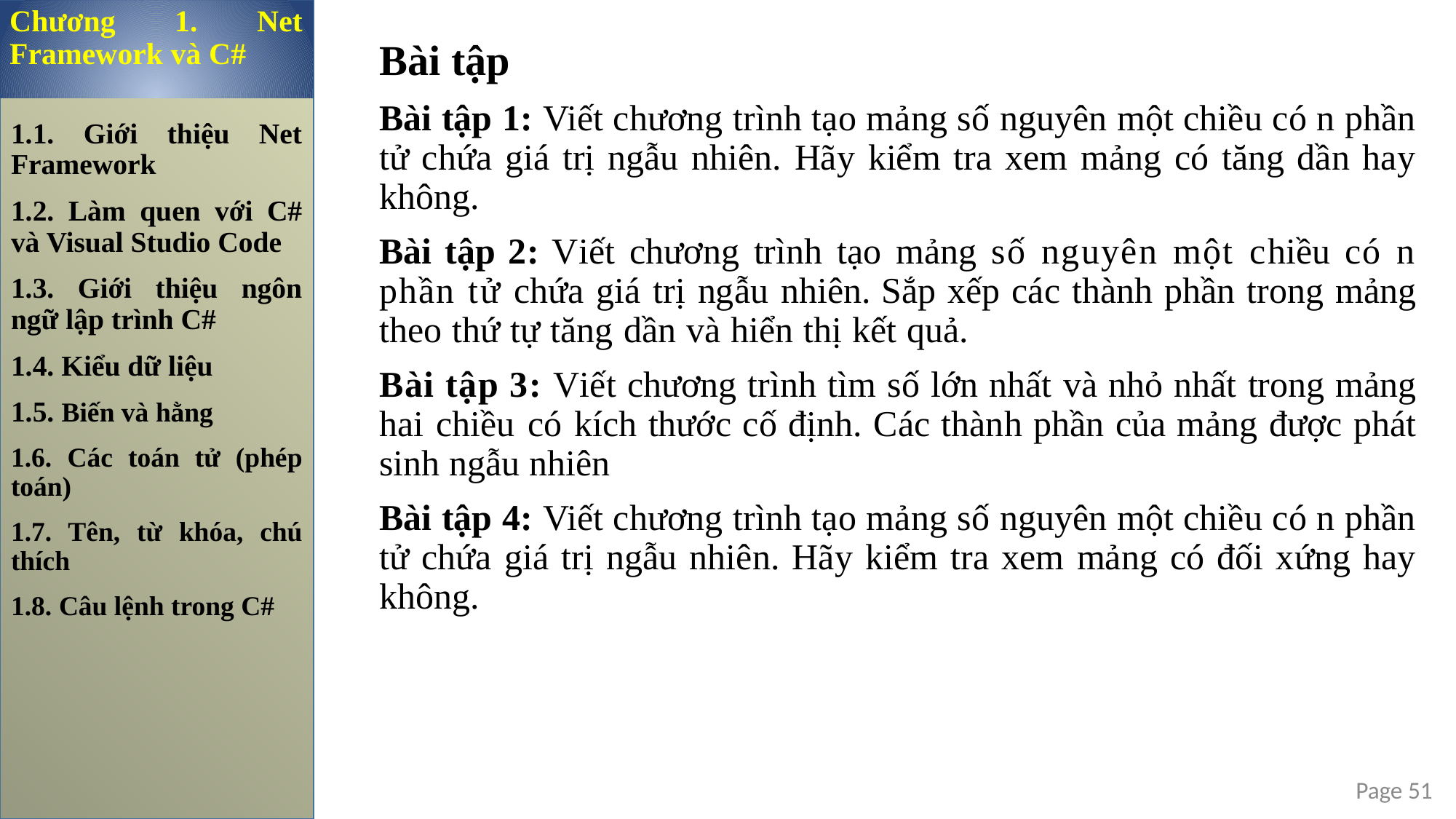

Chương 1. Net Framework và C#
Bài tập
Bài tập 1: Viết chương trình tạo mảng số nguyên một chiều có n phần tử chứa giá trị ngẫu nhiên. Hãy kiểm tra xem mảng có tăng dần hay không.
Bài tập 2: Viết chương trình tạo mảng số nguyên một chiều có n phần tử chứa giá trị ngẫu nhiên. Sắp xếp các thành phần trong mảng theo thứ tự tăng dần và hiển thị kết quả.
Bài tập 3: Viết chương trình tìm số lớn nhất và nhỏ nhất trong mảng hai chiều có kích thước cố định. Các thành phần của mảng được phát sinh ngẫu nhiên
Bài tập 4: Viết chương trình tạo mảng số nguyên một chiều có n phần tử chứa giá trị ngẫu nhiên. Hãy kiểm tra xem mảng có đối xứng hay không.

1.1. Giới thiệu Net Framework
1.2. Làm quen với C# và Visual Studio Code
1.3. Giới thiệu ngôn ngữ lập trình C#
1.4. Kiểu dữ liệu
1.5. Biến và hằng
1.6. Các toán tử (phép toán)
1.7. Tên, từ khóa, chú thích
1.8. Câu lệnh trong C#
Page 51